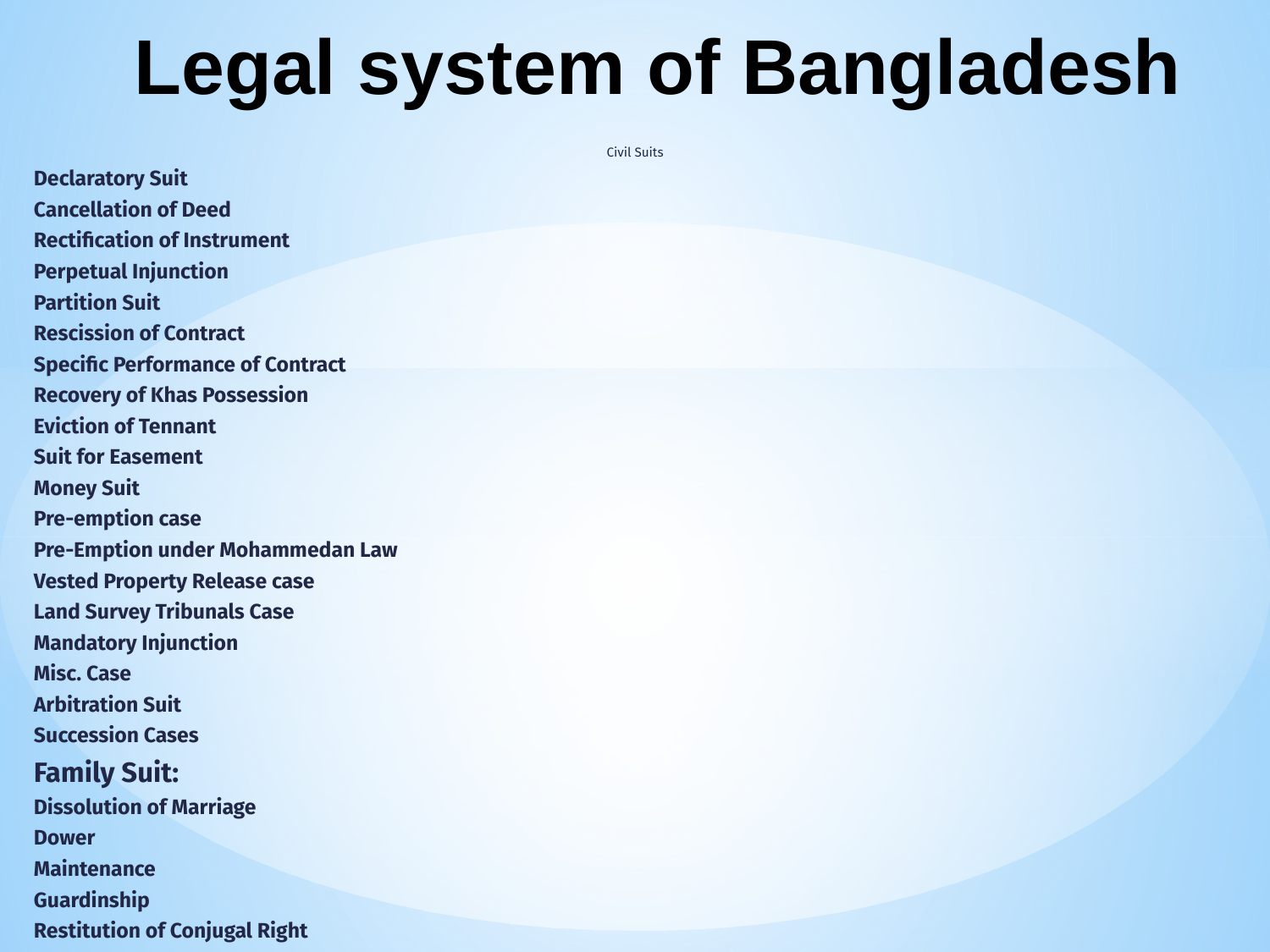

# Legal system of Bangladesh
Civil Suits
Declaratory Suit
Cancellation of Deed
Rectification of Instrument
Perpetual Injunction
Partition Suit
Rescission of Contract
Specific Performance of Contract
Recovery of Khas Possession
Eviction of Tennant
Suit for Easement
Money Suit
Pre-emption case
Pre-Emption under Mohammedan Law
Vested Property Release case
Land Survey Tribunals Case
Mandatory Injunction
Misc. Case
Arbitration Suit
Succession Cases
Family Suit:
Dissolution of Marriage
Dower
Maintenance
Guardinship
Restitution of Conjugal Right